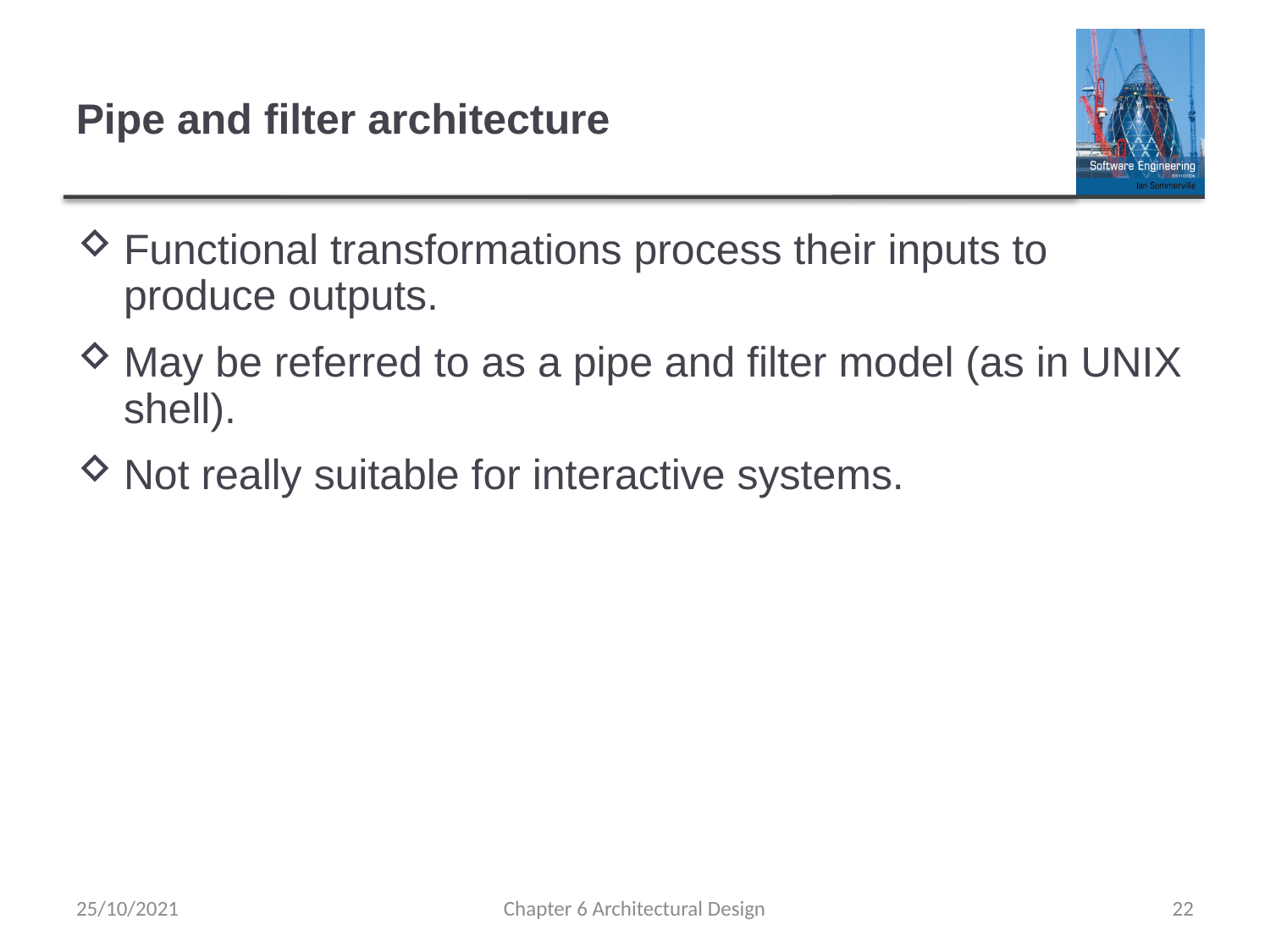

# Pipe and filter architecture
Functional transformations process their inputs to produce outputs.
May be referred to as a pipe and filter model (as in UNIX shell).
Not really suitable for interactive systems.
25/10/2021
Chapter 6 Architectural Design
22